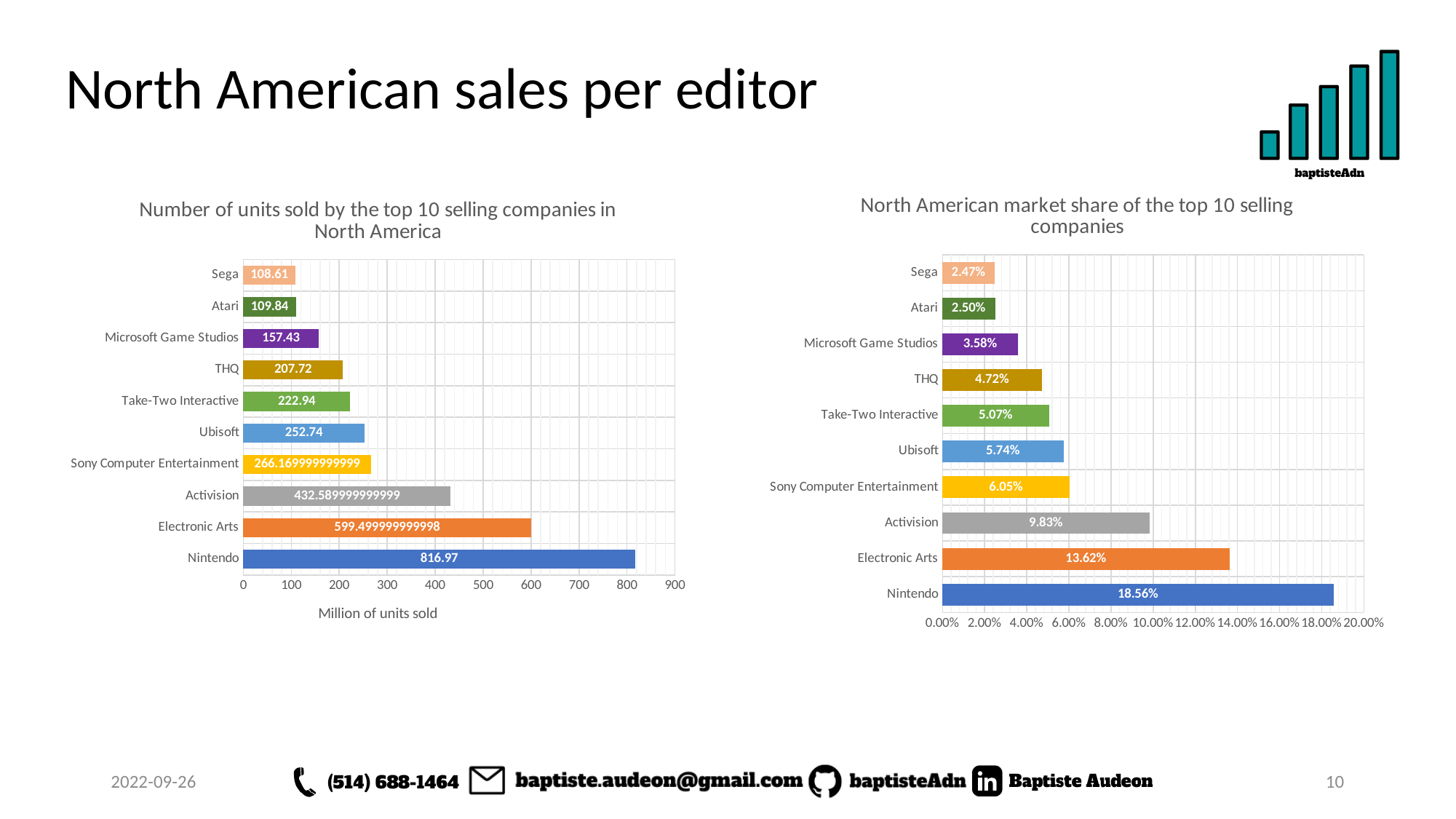

# North American sales per editor

### Chart: North American market share of the top 10 selling companies

| Category |  |
|---|---|
| Nintendo | 0.18563955972040183 |
| Electronic Arts | 0.1362239936012101 |
| Activision | 0.09829714327263978 |
| Sony Computer Entertainment | 0.06048163532416032 |
| Ubisoft | 0.05742994519227686 |
| Take-Two Interactive | 0.05065851064796314 |
| THQ | 0.04720007998472641 |
| Microsoft Game Studios | 0.03577271611782916 |
| Atari | 0.024958871488168385 |
| Sega | 0.024679379391205118 |

### Chart: Number of units sold by the top 10 selling companies in North America

| Category |  |
|---|---|
| Nintendo | 816.9699999999998 |
| Electronic Arts | 599.4999999999983 |
| Activision | 432.5899999999993 |
| Sony Computer Entertainment | 266.1699999999994 |
| Ubisoft | 252.74000000000026 |
| Take-Two Interactive | 222.94000000000025 |
| THQ | 207.72000000000028 |
| Microsoft Game Studios | 157.4300000000001 |
| Atari | 109.8399999999999 |
| Sega | 108.60999999999999 |
2022-09-26
10